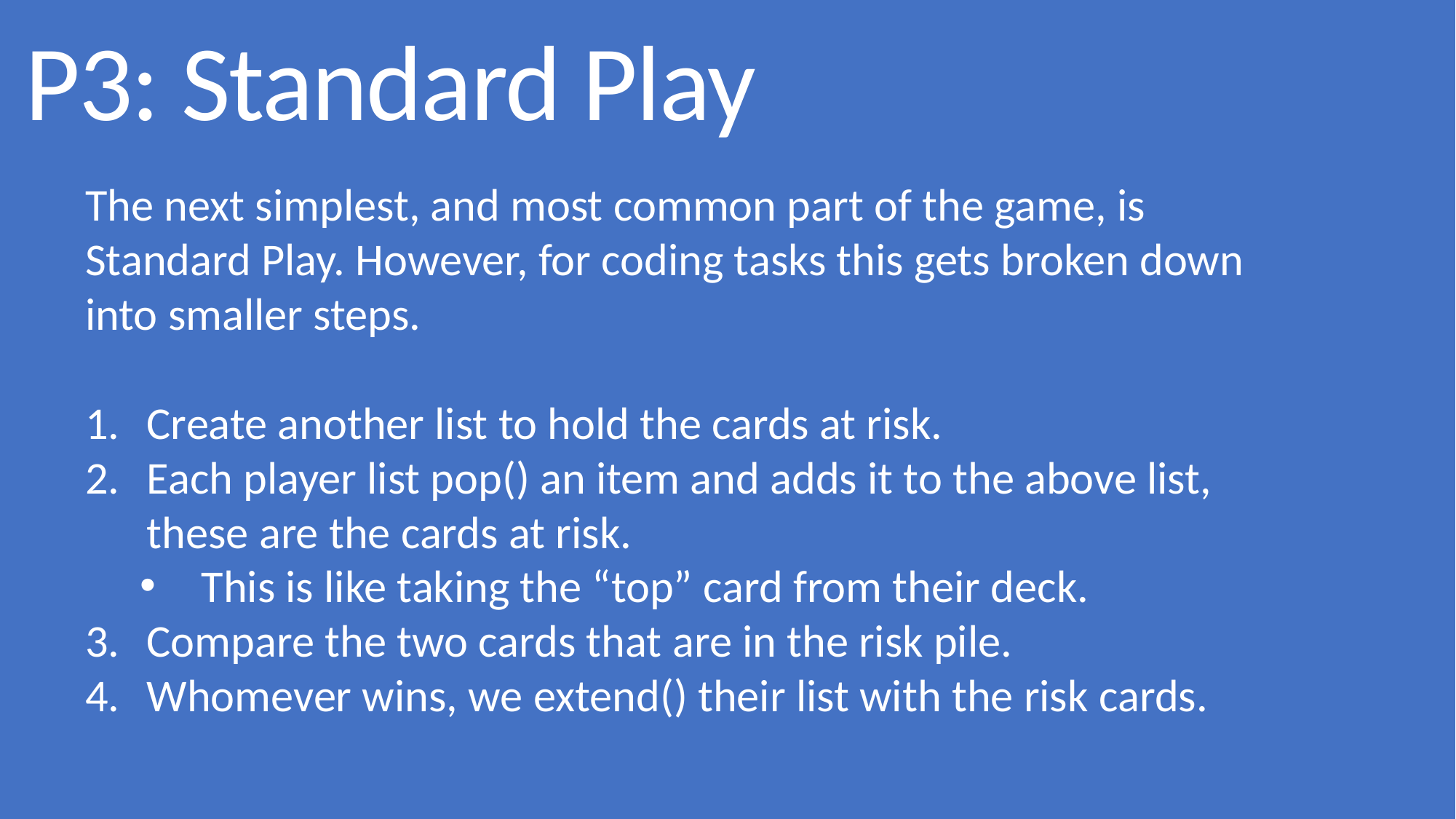

# P3: Standard Play
The next simplest, and most common part of the game, is Standard Play. However, for coding tasks this gets broken down into smaller steps.

Create another list to hold the cards at risk.
Each player list pop() an item and adds it to the above list, these are the cards at risk.
This is like taking the “top” card from their deck.
Compare the two cards that are in the risk pile.
Whomever wins, we extend() their list with the risk cards.